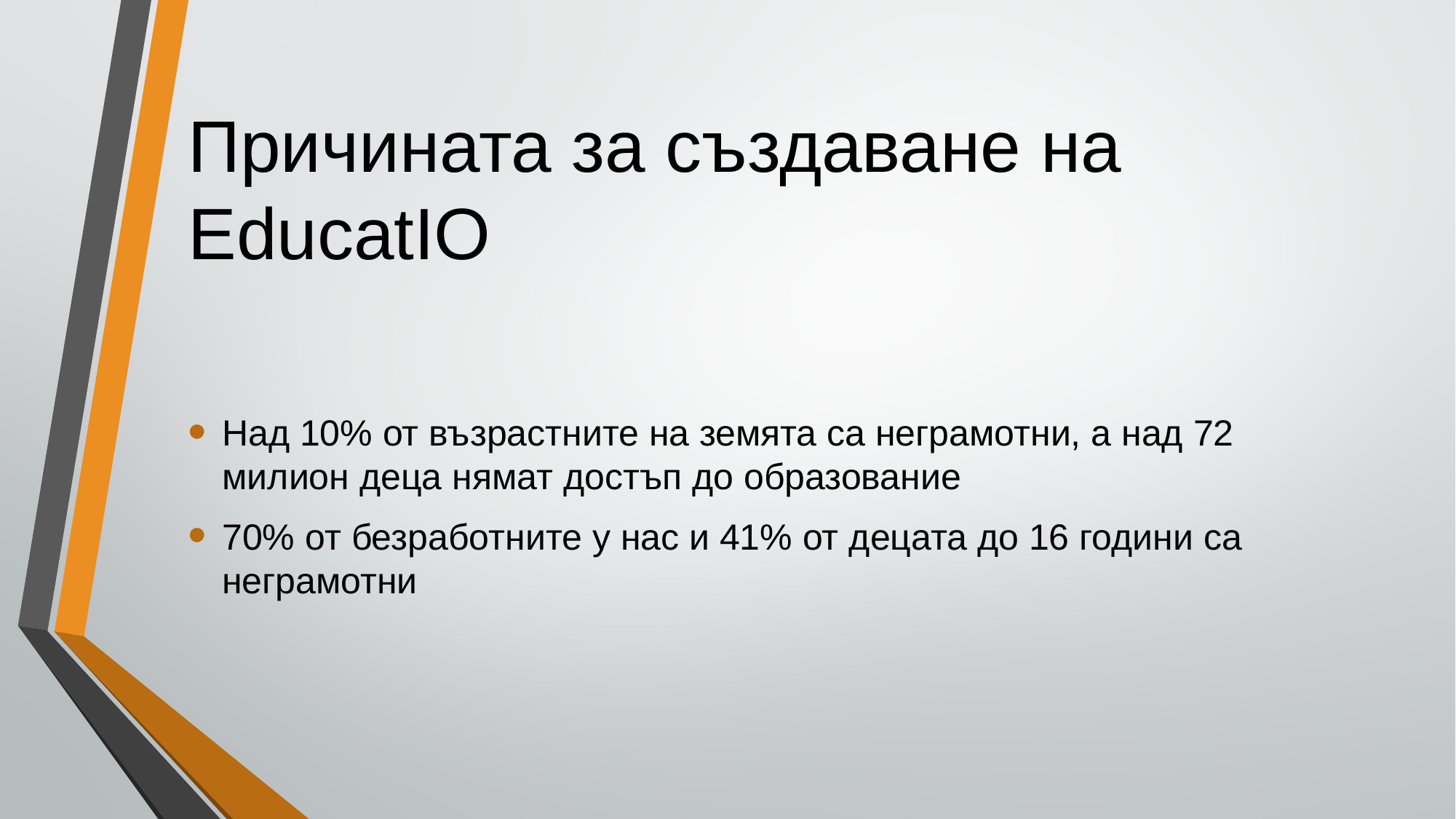

# Причината за създаване на EducatIO
Над 10% от възрастните на земята са неграмотни, а над 72 милион деца нямат достъп до образование
70% от безработните у нас и 41% от децата до 16 години са неграмотни